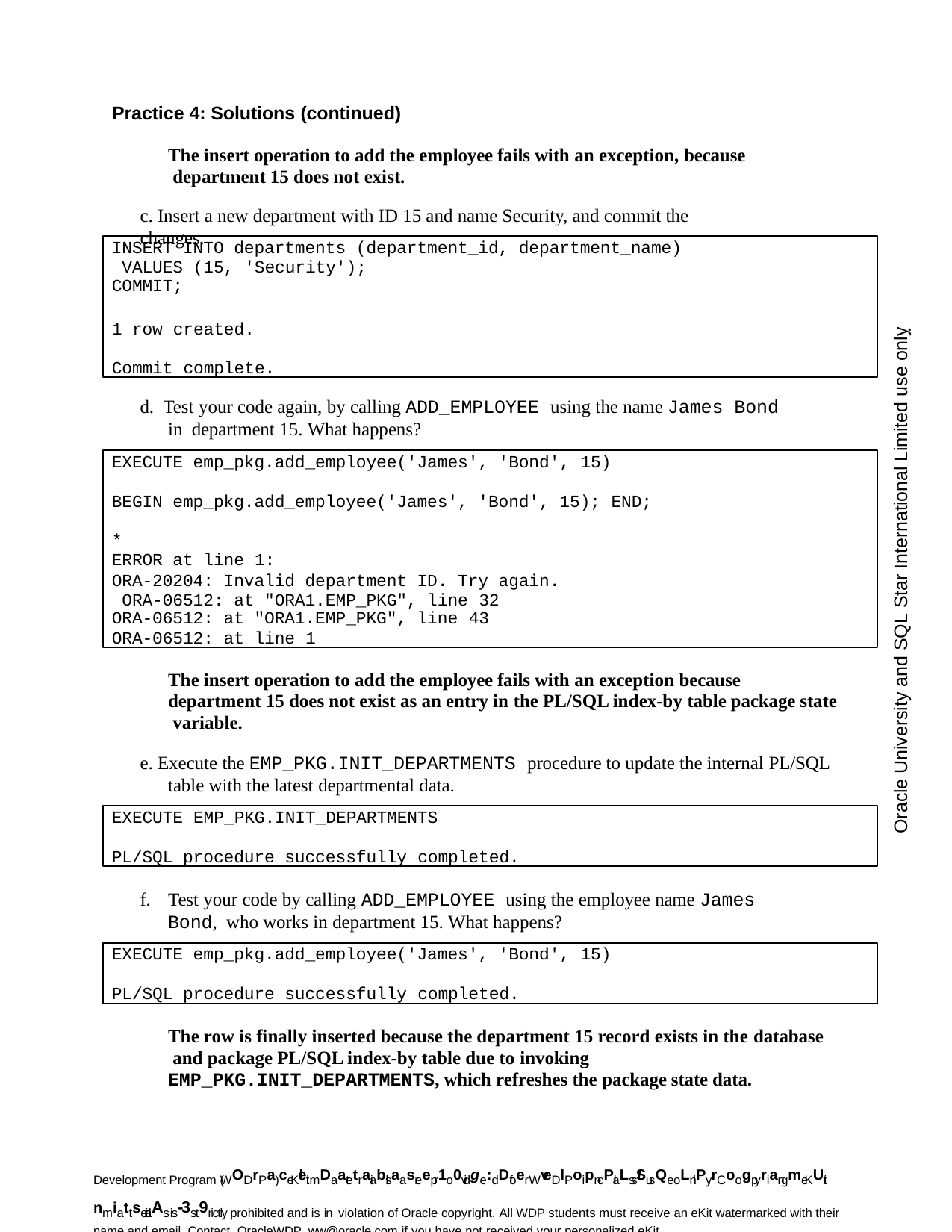

Practice 4: Solutions (continued)

The insert operation to add the employee fails with an exception, because  department 15 does not exist.
c. Insert a new department with ID 15 and name Security, and commit the changes.
INSERT INTO departments (department_id, department_name)  VALUES (15, 'Security');
COMMIT;
1 row created.
Commit complete.
Oracle University and SQL Star International Limited use onlyฺ
d. Test your code again, by calling ADD_EMPLOYEE using the name James Bond in  department 15. What happens?
EXECUTE emp_pkg.add_employee('James', 'Bond', 15)

BEGIN emp_pkg.add_employee('James', 'Bond', 15); END;

*
ERROR at line 1:
ORA-20204: Invalid department ID. Try again.  ORA-06512: at "ORA1.EMP_PKG", line 32
ORA-06512: at "ORA1.EMP_PKG", line 43
ORA-06512: at line 1
The insert operation to add the employee fails with an exception because  department 15 does not exist as an entry in the PL/SQL index-by table package state  variable.
e. Execute the EMP_PKG.INIT_DEPARTMENTS procedure to update the internal PL/SQL  table with the latest departmental data.
EXECUTE EMP_PKG.INIT_DEPARTMENTS

PL/SQL procedure successfully completed.
f.	Test your code by calling ADD_EMPLOYEE using the employee name James Bond,  who works in department 15. What happens?
EXECUTE emp_pkg.add_employee('James', 'Bond', 15)

PL/SQL procedure successfully completed.
The row is finally inserted because the department 15 record exists in the database  and package PL/SQL index-by table due to invoking  EMP_PKG.INIT_DEPARTMENTS, which refreshes the package state data.
Development Program (WODrPa) ceKleit mDaatetraiablsaasreepr1o0vidge:dDfoer WveDlPoipn-cPlaLss/SusQe oLnlPy.rCoogpyriangmeKUit nmiattserialAs is-3st9rictly prohibited and is in  violation of Oracle copyright. All WDP students must receive an eKit watermarked with their name and email. Contact  OracleWDP_ww@oracle.com if you have not received your personalized eKit.